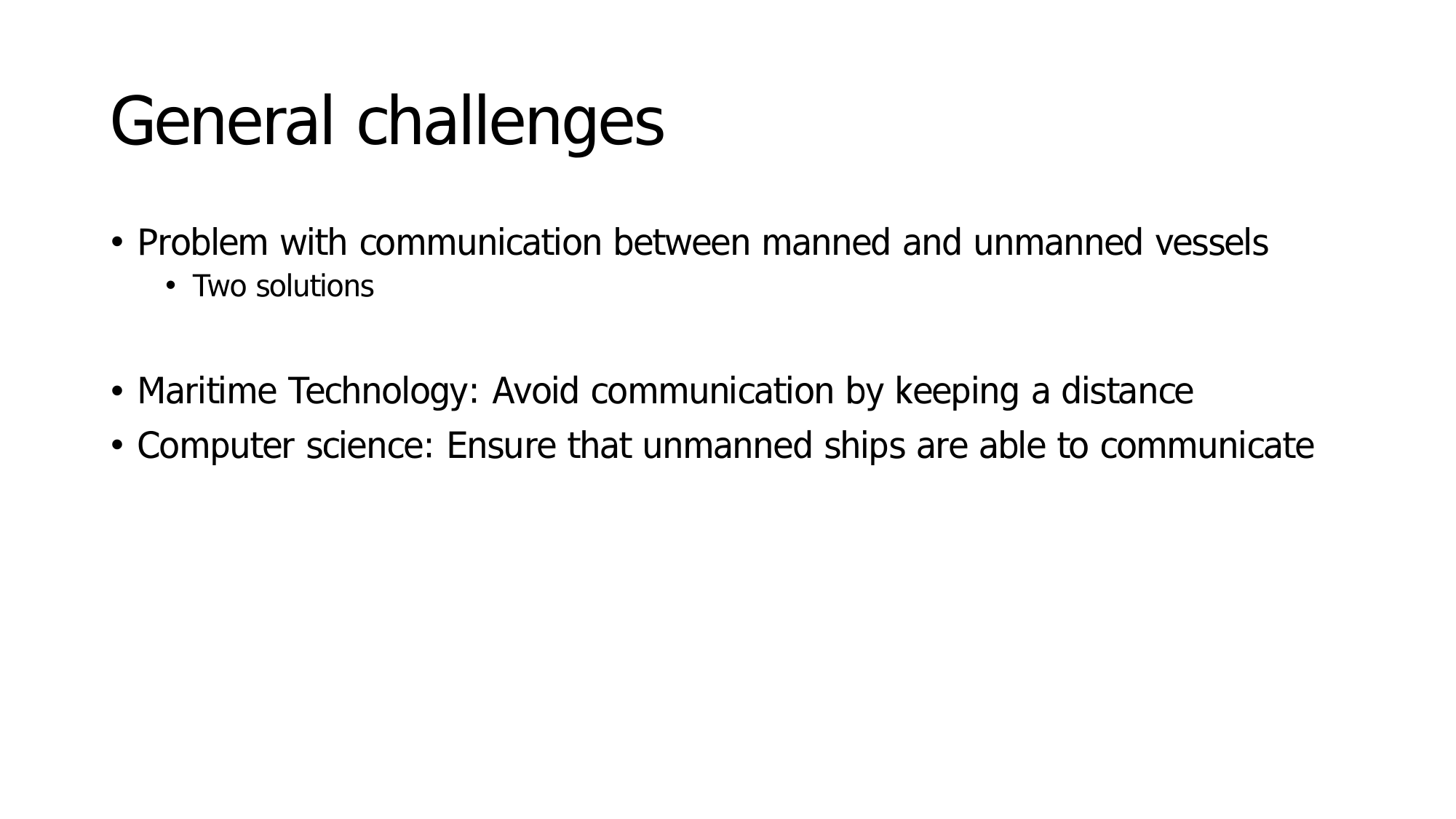

# General challenges
Problem with communication between manned and unmanned vessels
Two solutions

Maritime Technology: Avoid communication by keeping a distance
Computer science: Ensure that unmanned ships are able to communicate